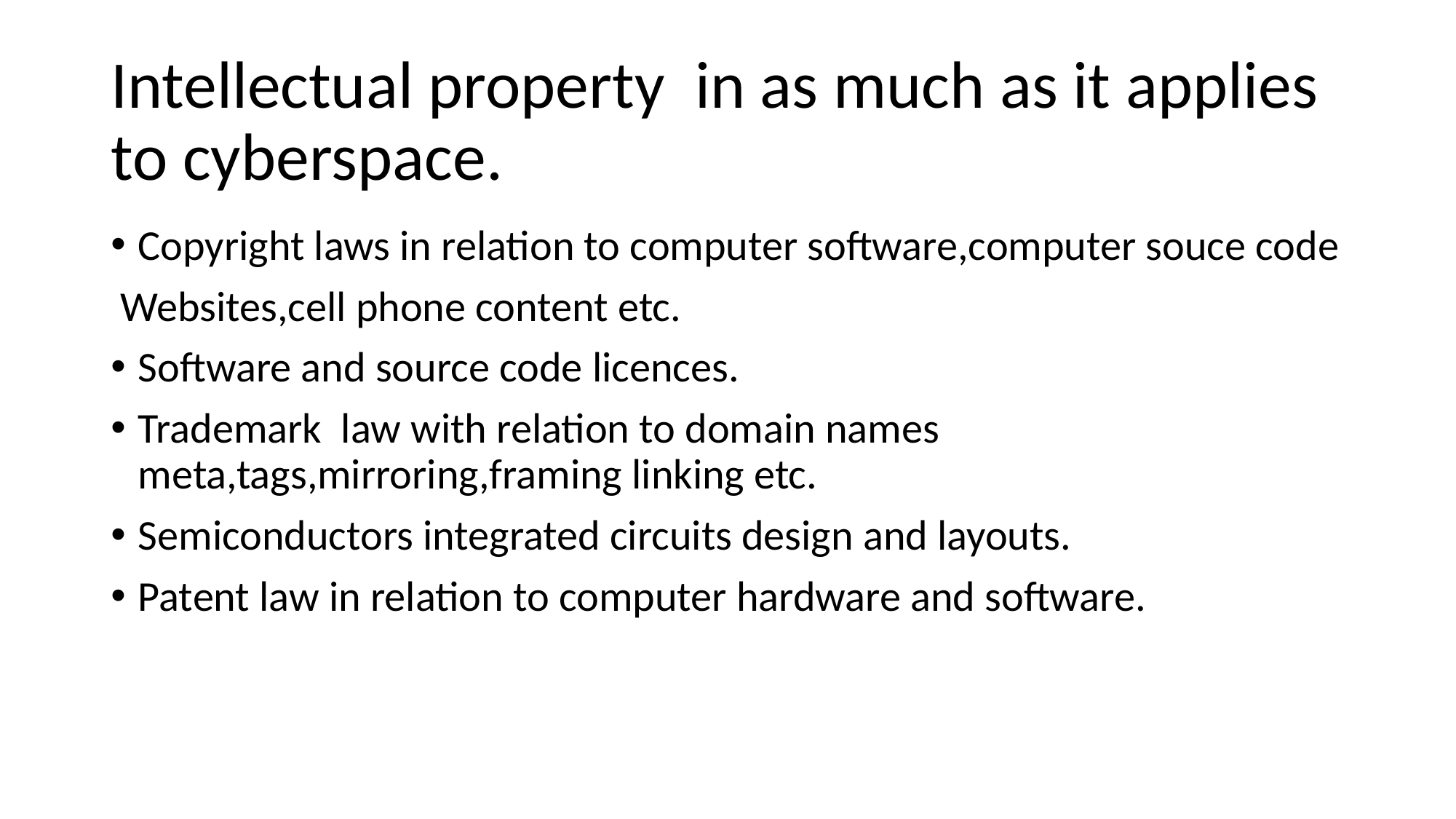

# Intellectual property  in as much as it applies to cyberspace.
Copyright laws in relation to computer software,computer souce code
 Websites,cell phone content etc.
Software and source code licences.
Trademark  law with relation to domain names meta,tags,mirroring,framing linking etc.
Semiconductors integrated circuits design and layouts.
Patent law in relation to computer hardware and software.